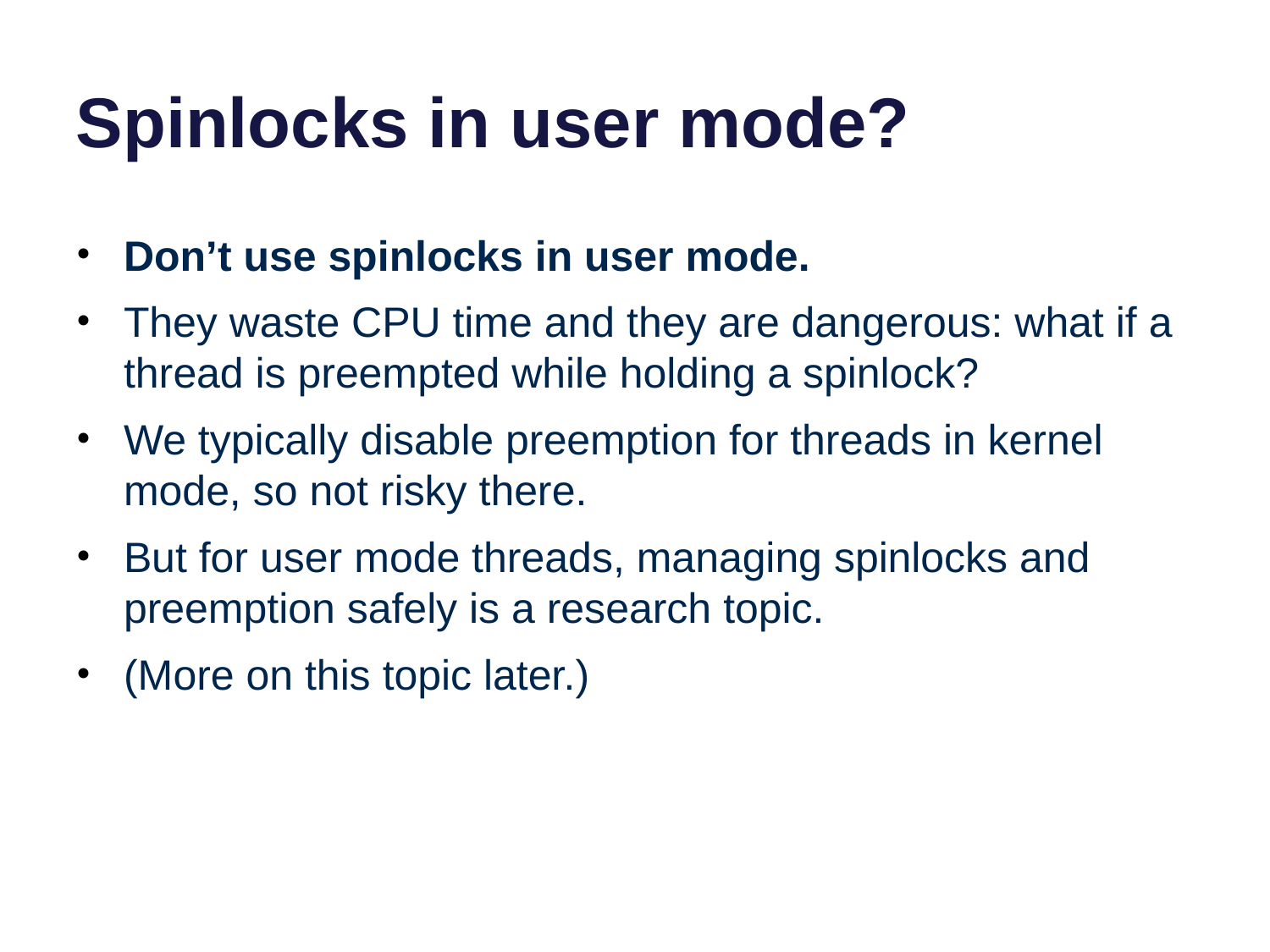

# Spinlocks in user mode?
Don’t use spinlocks in user mode.
They waste CPU time and they are dangerous: what if a thread is preempted while holding a spinlock?
We typically disable preemption for threads in kernel mode, so not risky there.
But for user mode threads, managing spinlocks and preemption safely is a research topic.
(More on this topic later.)